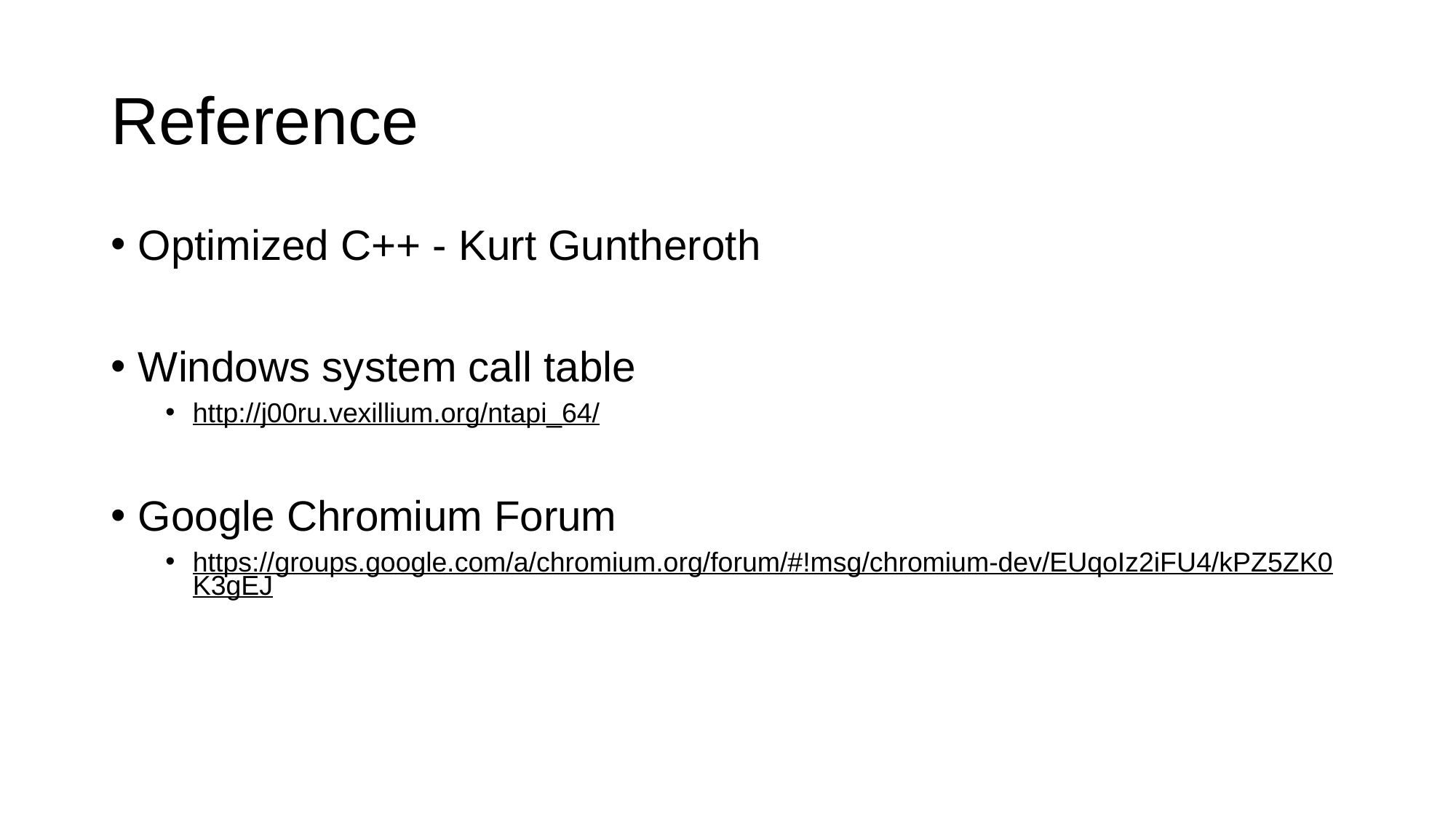

# Reference
Optimized C++ - Kurt Guntheroth

Windows system call table
http://j00ru.vexillium.org/ntapi_64/

Google Chromium Forum
https://groups.google.com/a/chromium.org/forum/#!msg/chromium-dev/EUqoIz2iFU4/kPZ5ZK0K3gEJ